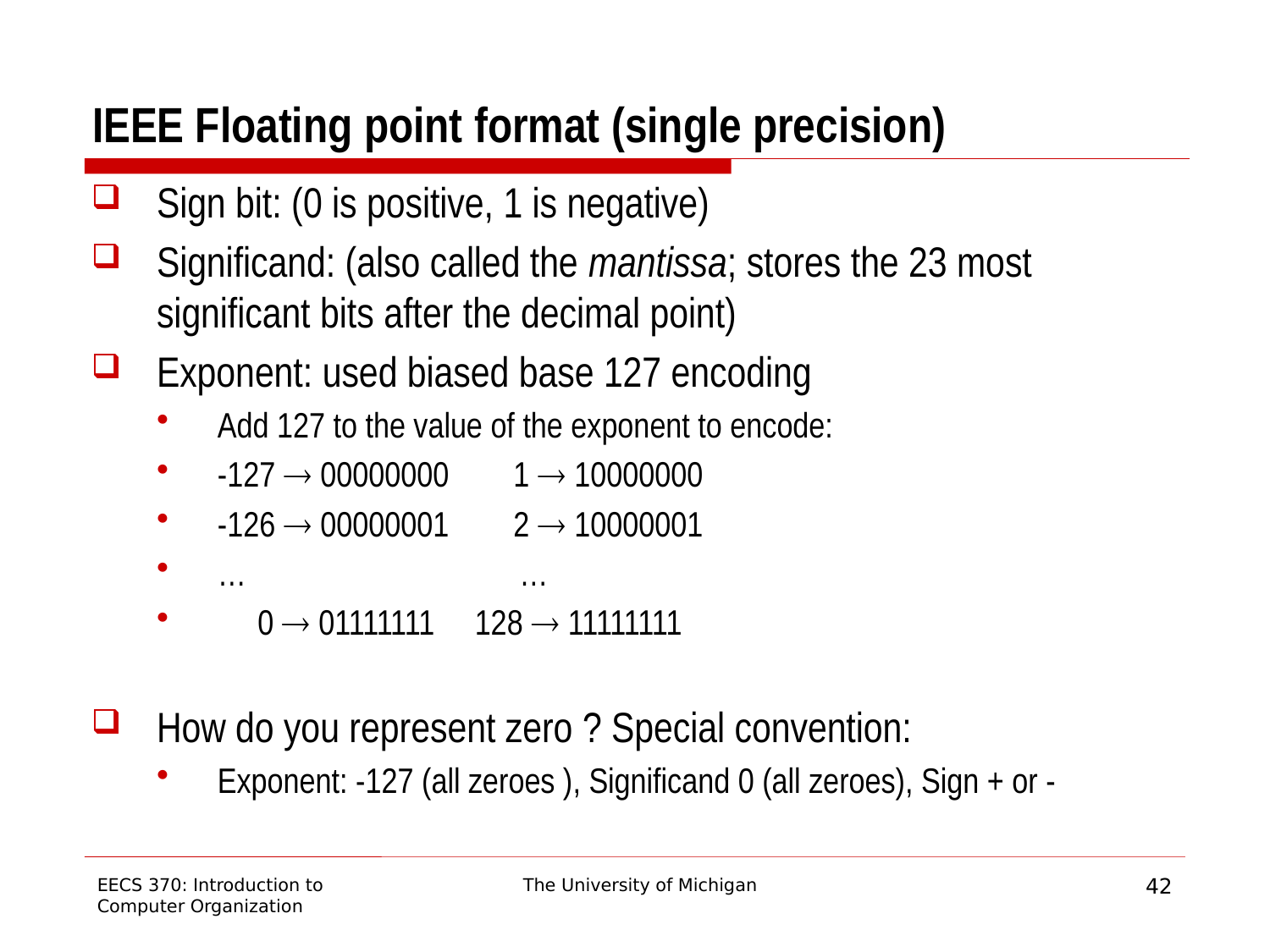

IEEE Floating point format (single precision)
Sign bit: (0 is positive, 1 is negative)
Significand: (also called the mantissa; stores the 23 most significant bits after the decimal point)
Exponent: used biased base 127 encoding
Add 127 to the value of the exponent to encode:
-127 → 00000000        1 → 10000000
-126 → 00000001        2 → 10000001
…                                  …
     0 → 01111111     128 → 11111111

How do you represent zero ? Special convention:
Exponent: -127 (all zeroes ), Significand 0 (all zeroes), Sign + or -
42
EECS 370: Introduction to
Computer Organization